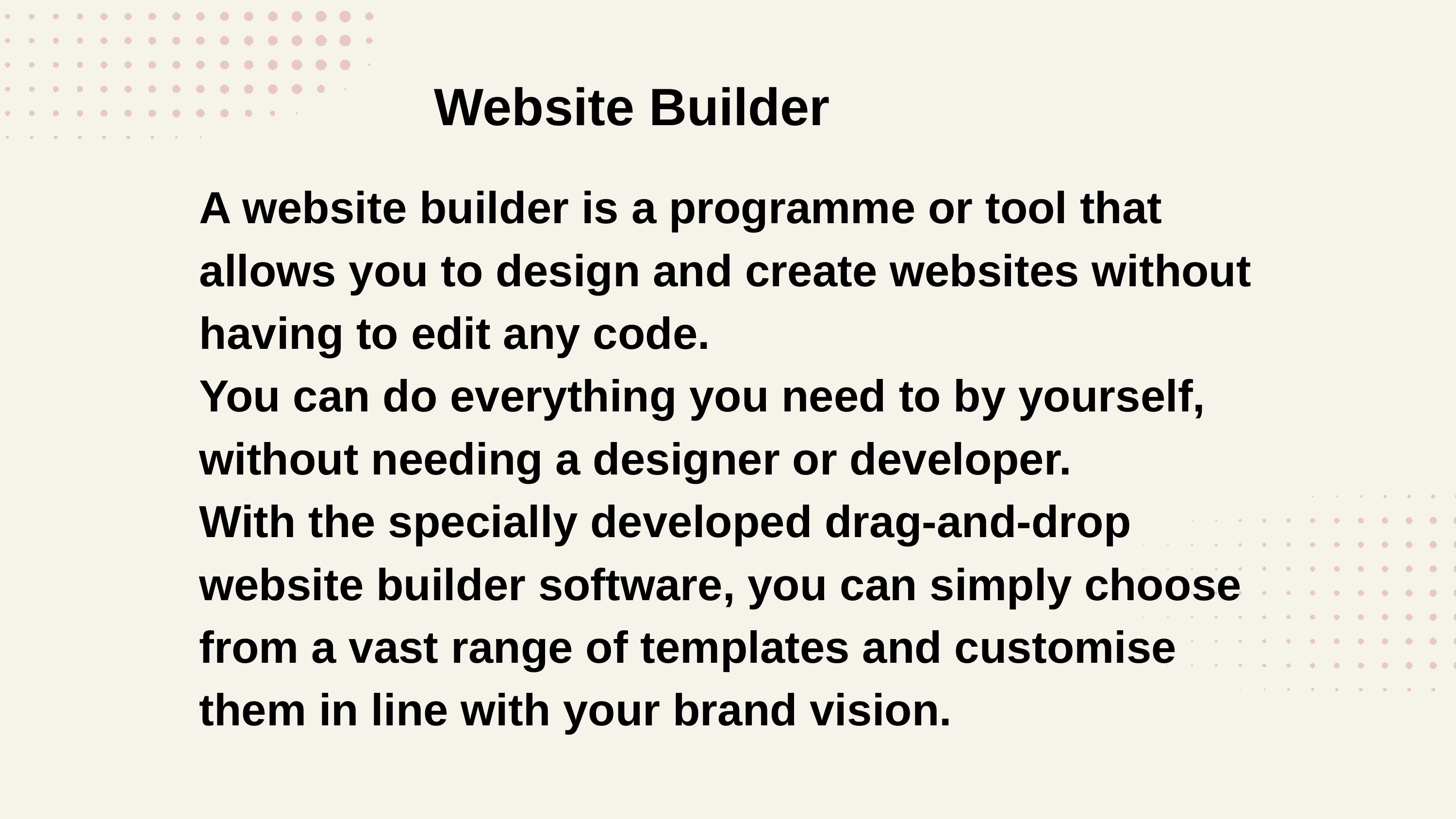

Website Builder
A website builder is a programme or tool that allows you to design and create websites without having to edit any code.
You can do everything you need to by yourself, without needing a designer or developer.
With the specially developed drag-and-drop website builder software, you can simply choose from a vast range of templates and customise them in line with your brand vision.